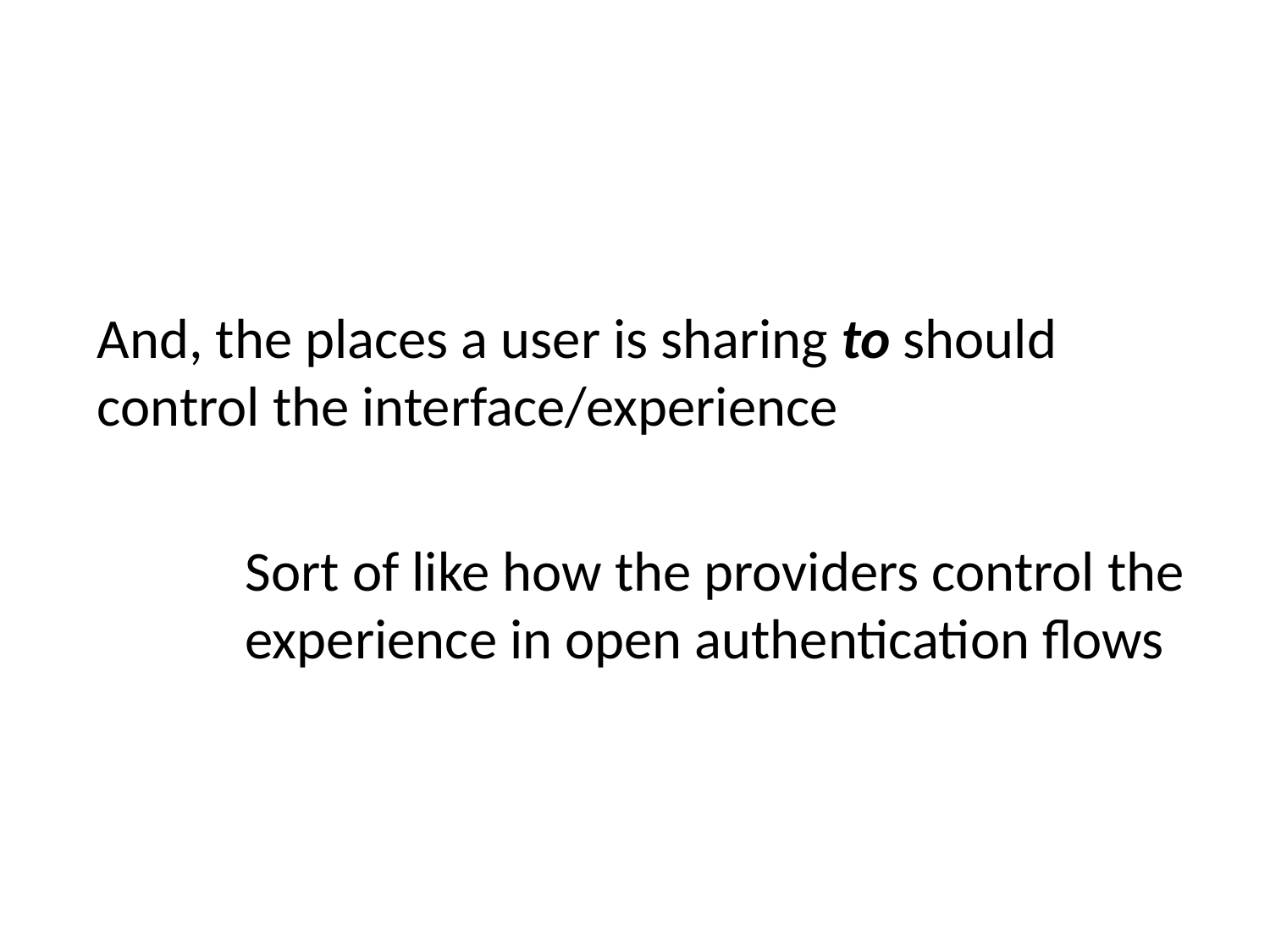

And, the places a user is sharing to should control the interface/experience
Sort of like how the providers control the experience in open authentication flows